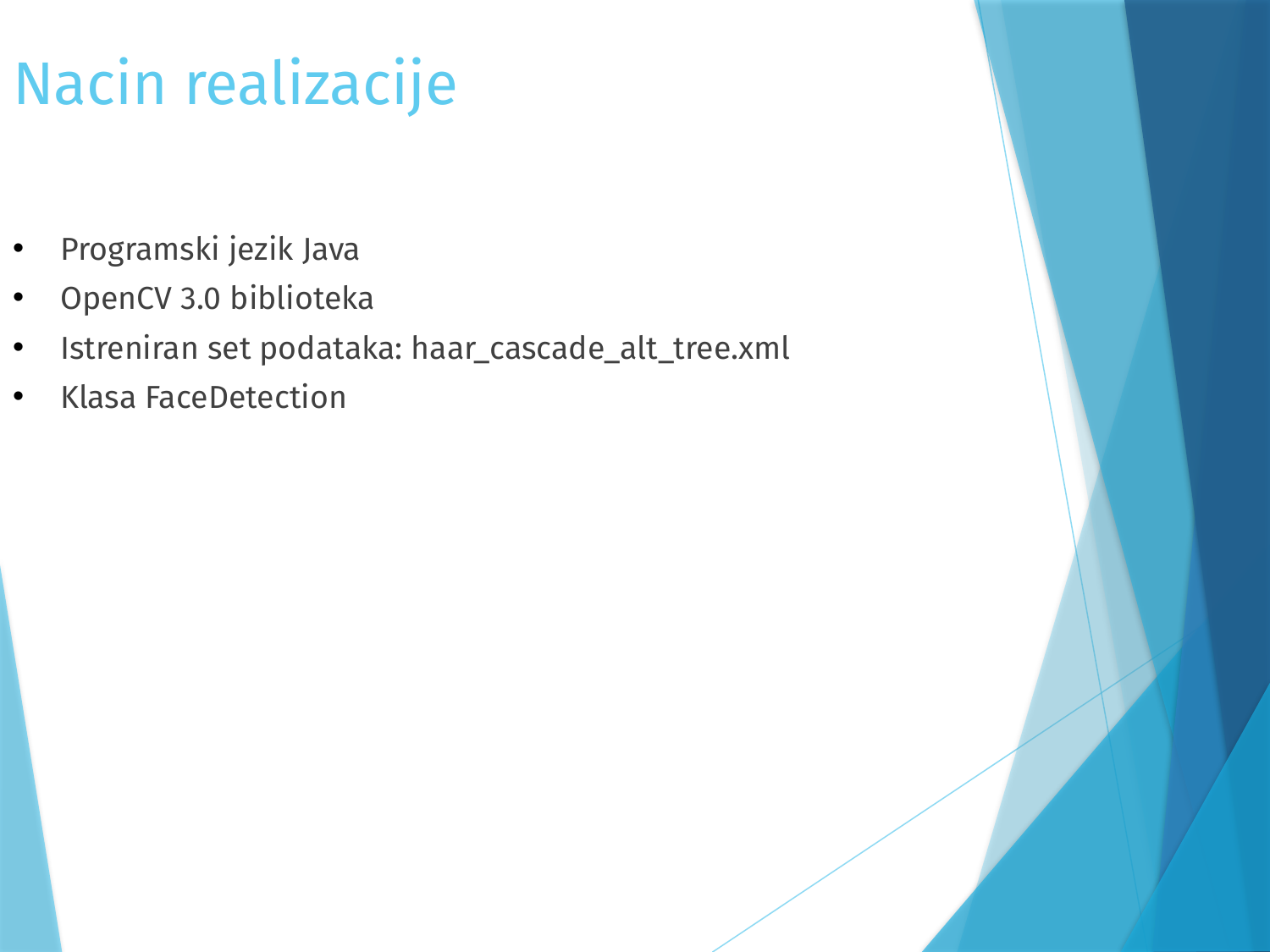

Nacin realizacije
Programski jezik Java
OpenCV 3.0 biblioteka
Istreniran set podataka: haar_cascade_alt_tree.xml
Klasa FaceDetection